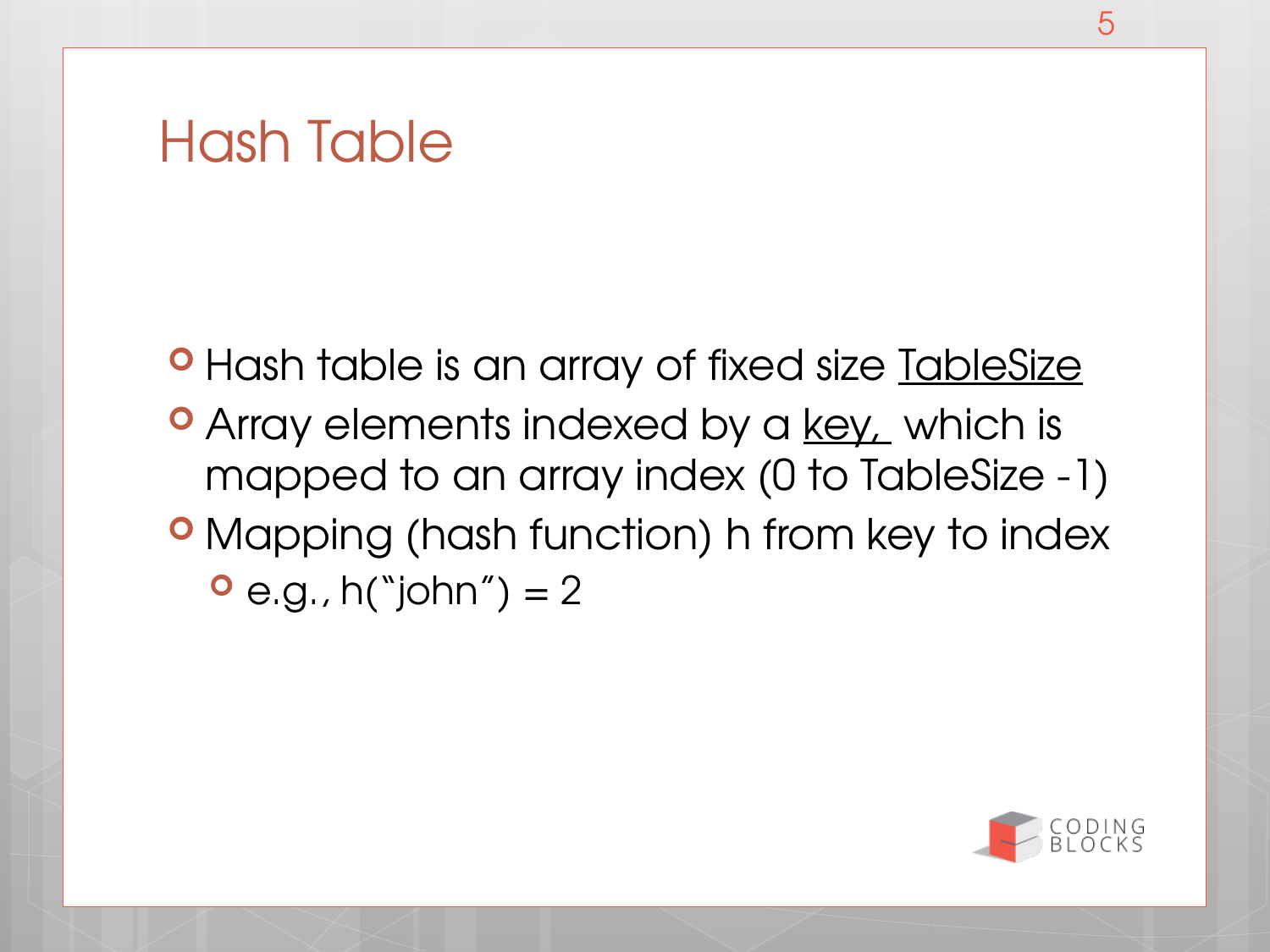

5
# Hash Table
Hash table is an array of fixed size TableSize
Array elements indexed by a key,  which is mapped to an array index (0 to TableSize -1)
Mapping (hash function) h from key to index
e.g., h(“john”) = 2